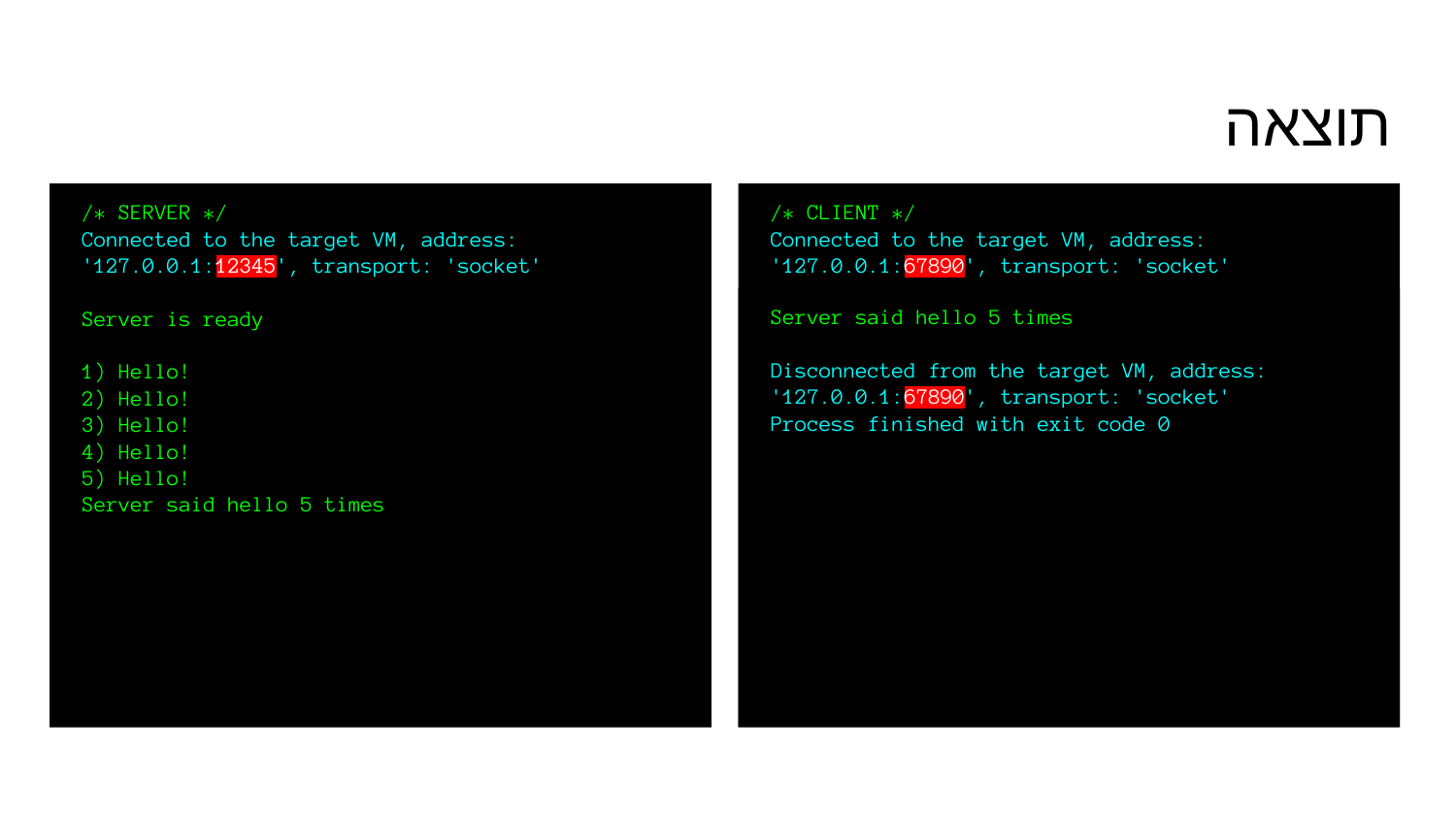

# תוצאה
/* SERVER */
Connected to the target VM, address: '127.0.0.1:12345', transport: 'socket'

Server is ready

/* CLIENT */
Connected to the target VM, address: '127.0.0.1:67890', transport: 'socket'

Server said hello 5 times

Disconnected from the target VM, address: '127.0.0.1:67890', transport: 'socket'
Process finished with exit code 0
1) Hello!
2) Hello!
3) Hello!
4) Hello!
5) Hello!
Server said hello 5 times